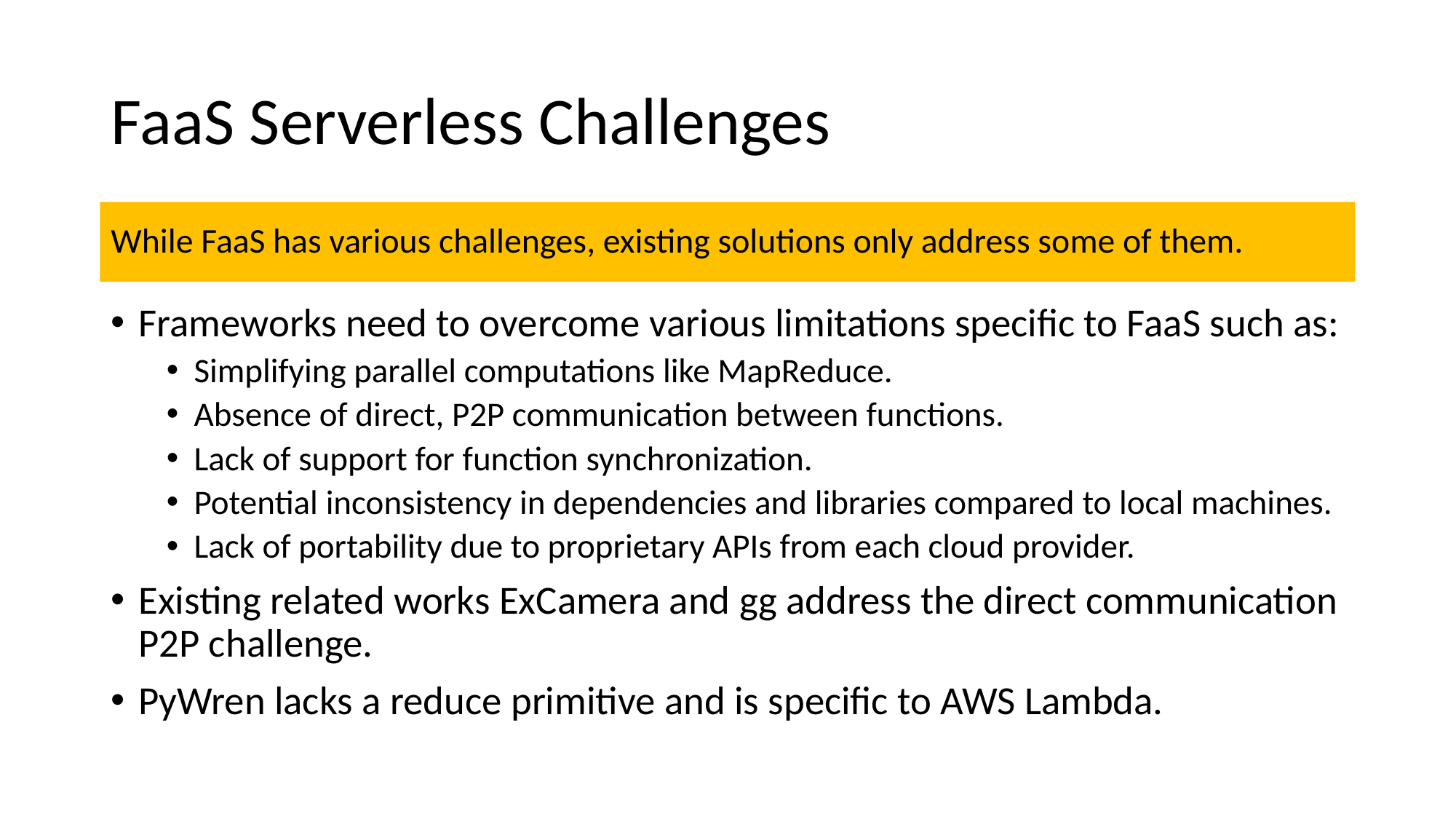

# FaaS Serverless Challenges
While FaaS has various challenges, existing solutions only address some of them.
Frameworks need to overcome various limitations specific to FaaS such as:
Simplifying parallel computations like MapReduce.
Absence of direct, P2P communication between functions.
Lack of support for function synchronization.
Potential inconsistency in dependencies and libraries compared to local machines.
Lack of portability due to proprietary APIs from each cloud provider.
Existing related works ExCamera and gg address the direct communication P2P challenge.
PyWren lacks a reduce primitive and is specific to AWS Lambda.